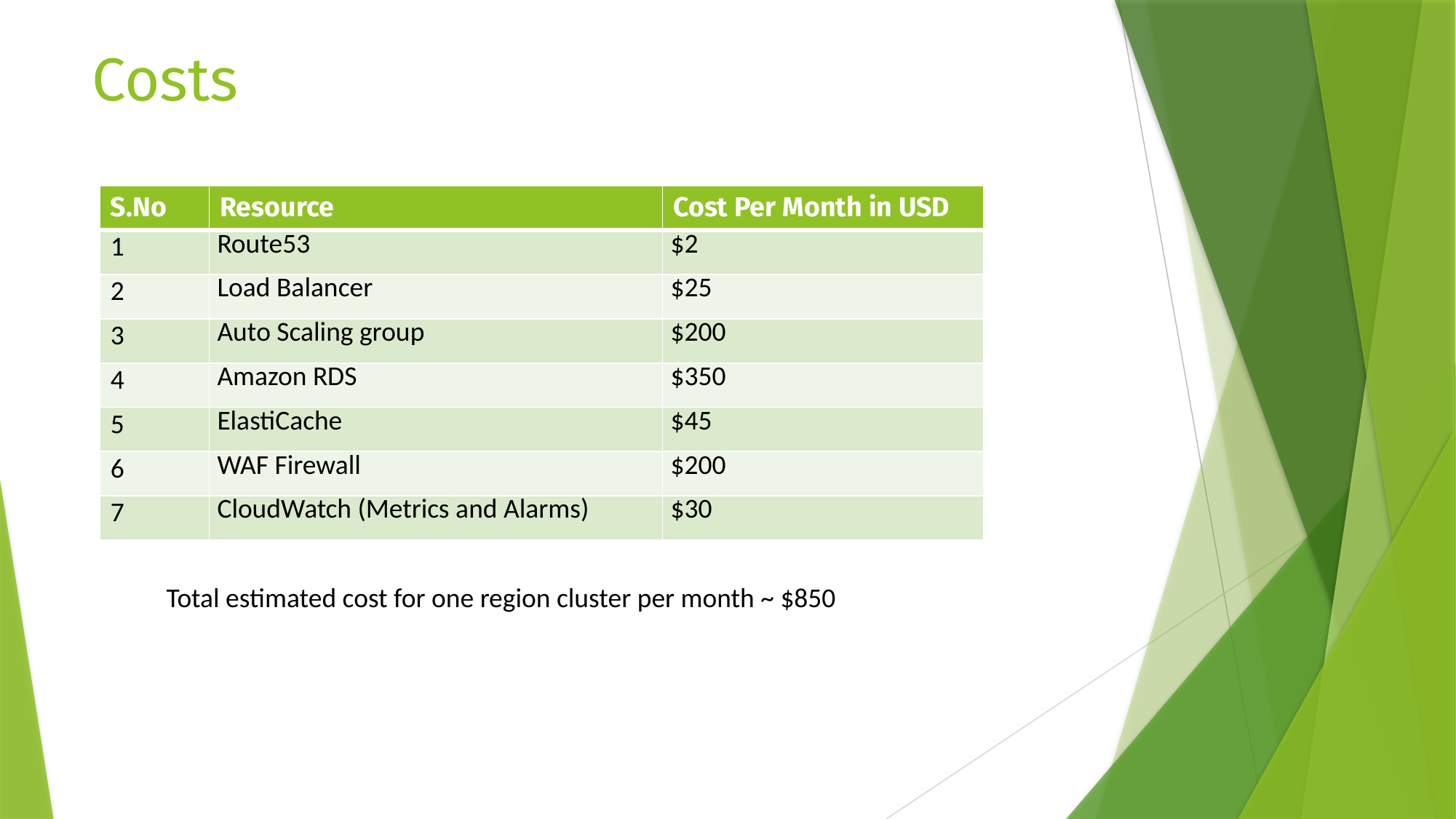

# Costs
| S.No | Resource | Cost Per Month in USD |
| --- | --- | --- |
| 1 | Route53 | $2 |
| 2 | Load Balancer | $25 |
| 3 | Auto Scaling group | $200 |
| 4 | Amazon RDS | $350 |
| 5 | ElastiCache | $45 |
| 6 | WAF Firewall | $200 |
| 7 | CloudWatch (Metrics and Alarms) | $30 |
Total estimated cost for one region cluster per month ~ $850